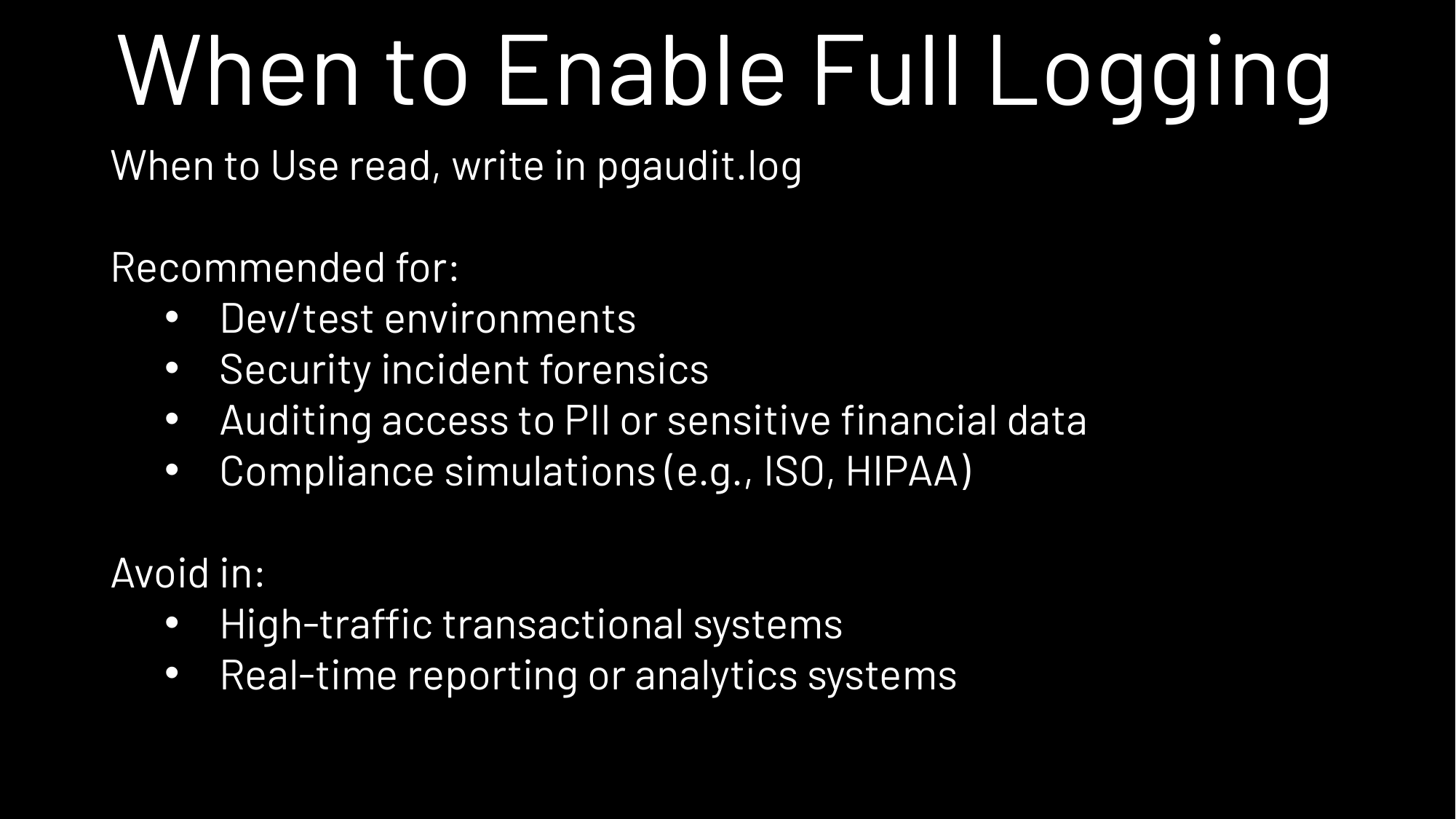

When to Enable Full Logging
When to Use read, write in pgaudit.log

Recommended for:
Dev/test environments
Security incident forensics
Auditing access to PII or sensitive financial data
Compliance simulations (e.g., ISO, HIPAA)

Avoid in:
High-traffic transactional systems
Real-time reporting or analytics systems